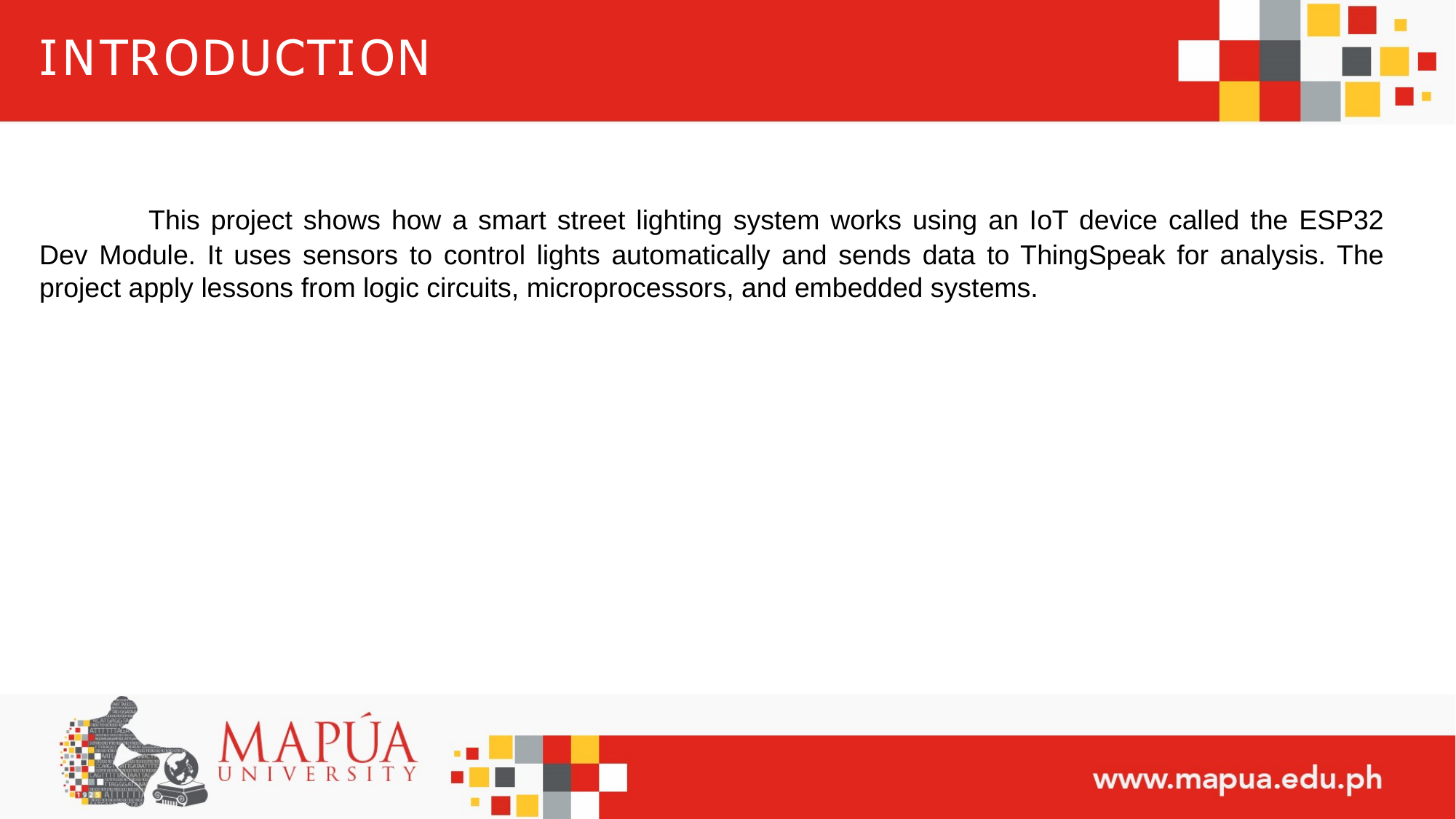

# INTRODUCTION

	This project shows how a smart street lighting system works using an IoT device called the ESP32 Dev Module. It uses sensors to control lights automatically and sends data to ThingSpeak for analysis. The project apply lessons from logic circuits, microprocessors, and embedded systems.